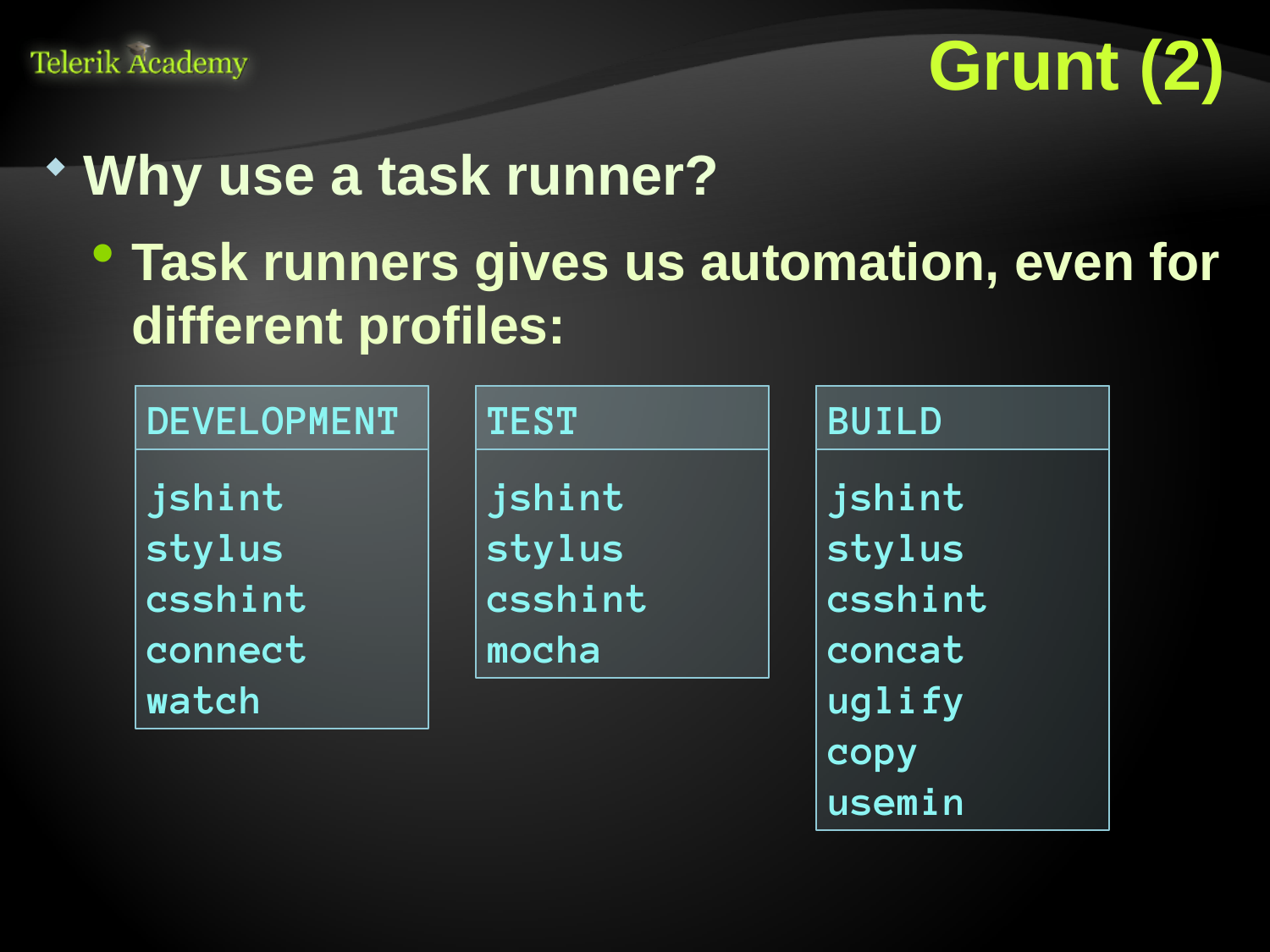

# Grunt (2)
Why use a task runner?
Task runners gives us automation, even for different profiles:

jshint
stylus
csshint
connect
watch
DEVELOPMENT

jshint
stylus
csshint
mocha
TEST

jshint
stylus
csshint
concat
uglify
copy
usemin
BUILD